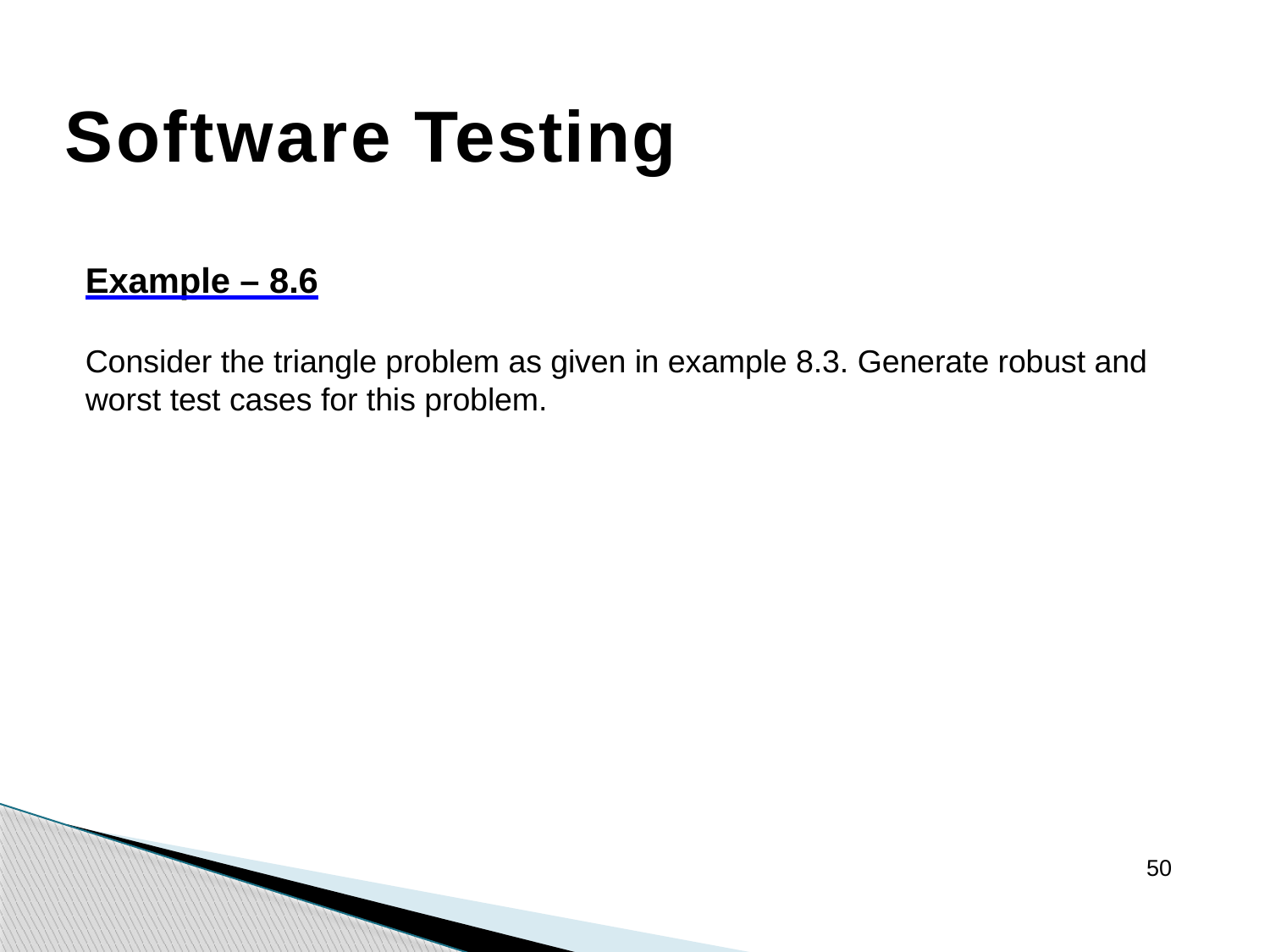

# Software Testing
Example – 8.6

Consider the triangle problem as given in example 8.3. Generate robust and  worst test cases for this problem.
50